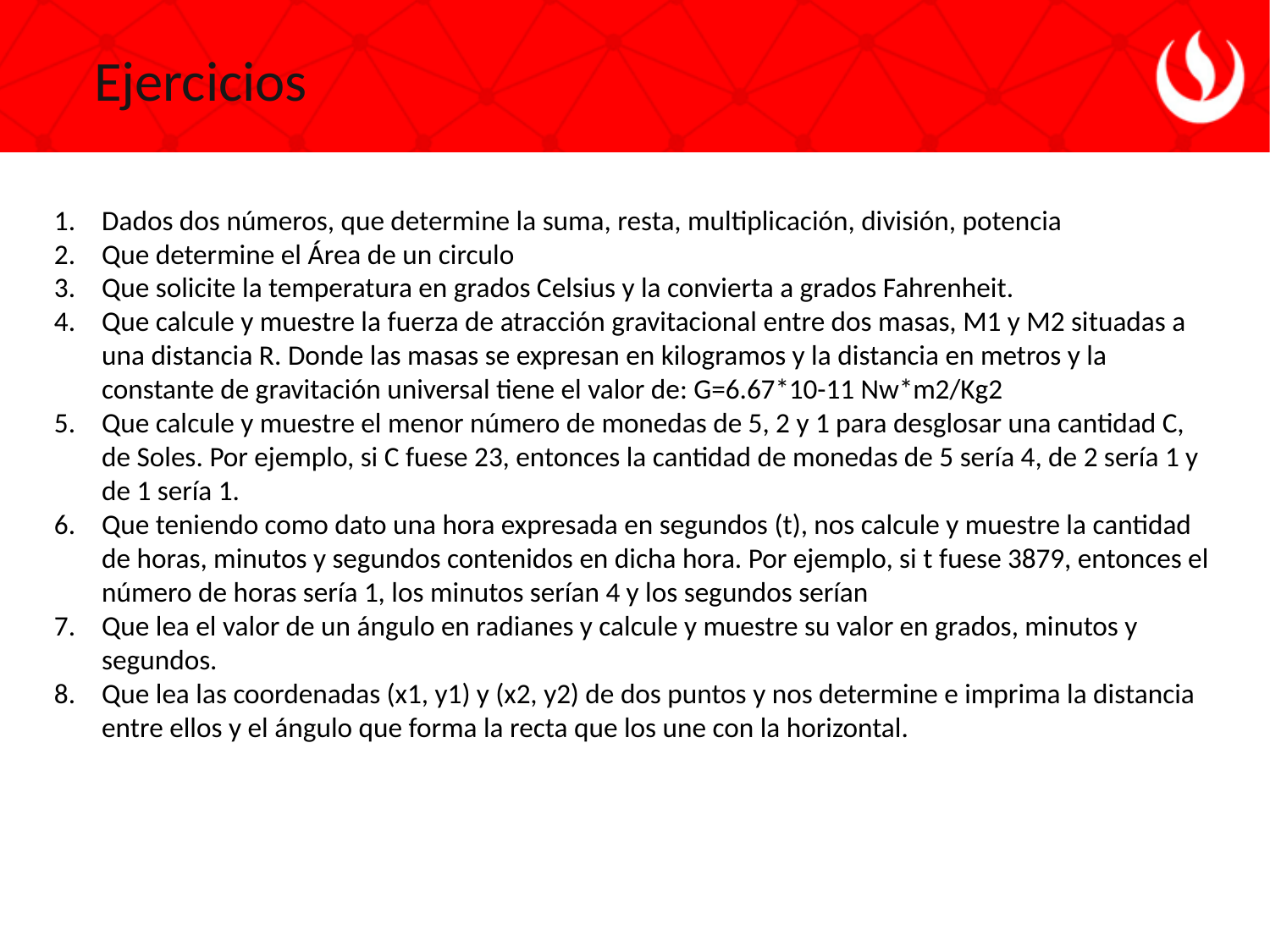

Ejercicios
Dados dos números, que determine la suma, resta, multiplicación, división, potencia
Que determine el Área de un circulo
Que solicite la temperatura en grados Celsius y la convierta a grados Fahrenheit.
Que calcule y muestre la fuerza de atracción gravitacional entre dos masas, M1 y M2 situadas a una distancia R. Donde las masas se expresan en kilogramos y la distancia en metros y la constante de gravitación universal tiene el valor de: G=6.67*10-11 Nw*m2/Kg2
Que calcule y muestre el menor número de monedas de 5, 2 y 1 para desglosar una cantidad C, de Soles. Por ejemplo, si C fuese 23, entonces la cantidad de monedas de 5 sería 4, de 2 sería 1 y de 1 sería 1.
Que teniendo como dato una hora expresada en segundos (t), nos calcule y muestre la cantidad de horas, minutos y segundos contenidos en dicha hora. Por ejemplo, si t fuese 3879, entonces el número de horas sería 1, los minutos serían 4 y los segundos serían
Que lea el valor de un ángulo en radianes y calcule y muestre su valor en grados, minutos y segundos.
Que lea las coordenadas (x1, y1) y (x2, y2) de dos puntos y nos determine e imprima la distancia entre ellos y el ángulo que forma la recta que los une con la horizontal.